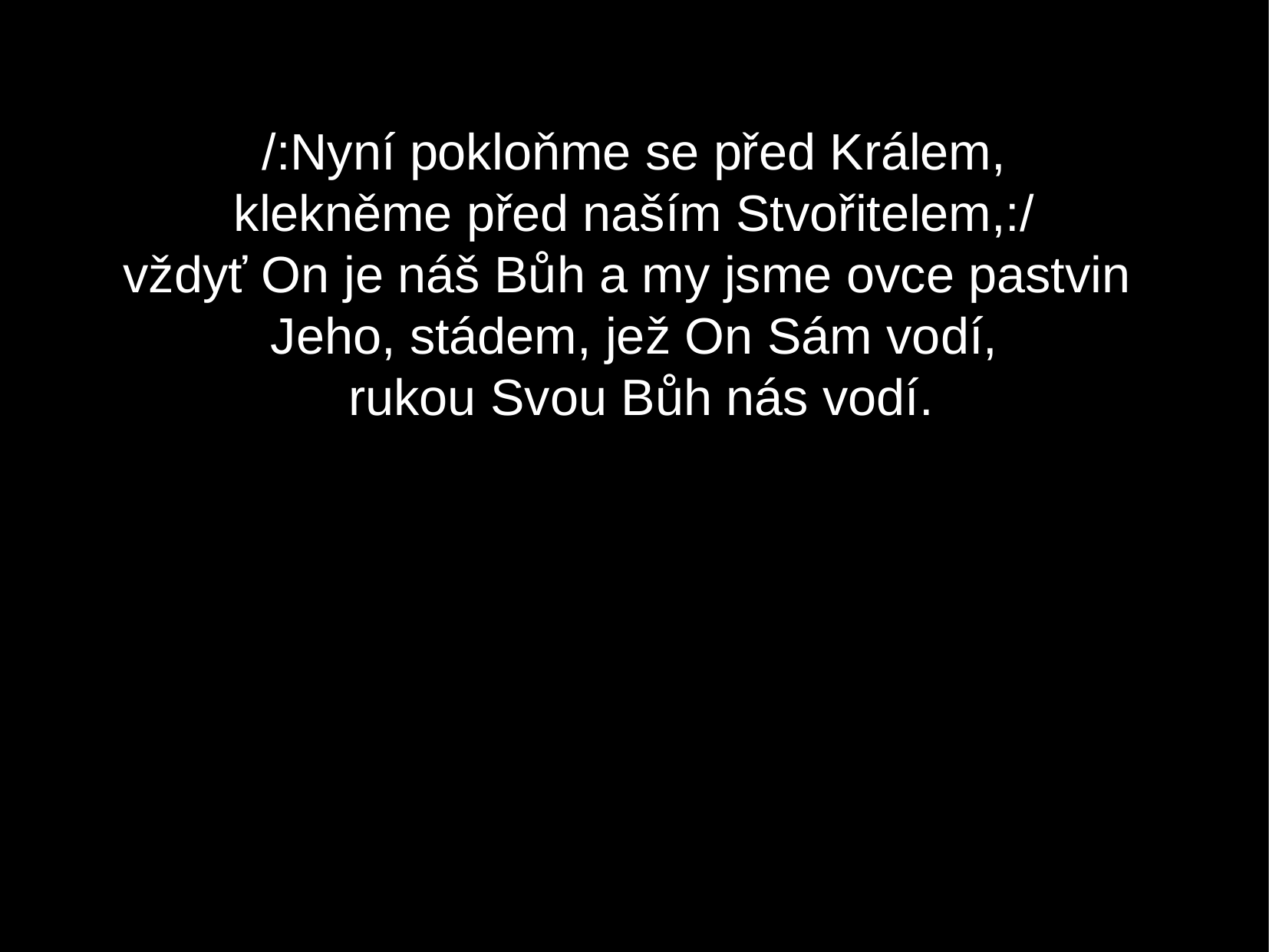

/:Nyní pokloňme se před Králem,
 klekněme před naším Stvořitelem,:/
vždyť On je náš Bůh a my jsme ovce pastvin
Jeho, stádem, jež On Sám vodí,
 rukou Svou Bůh nás vodí.